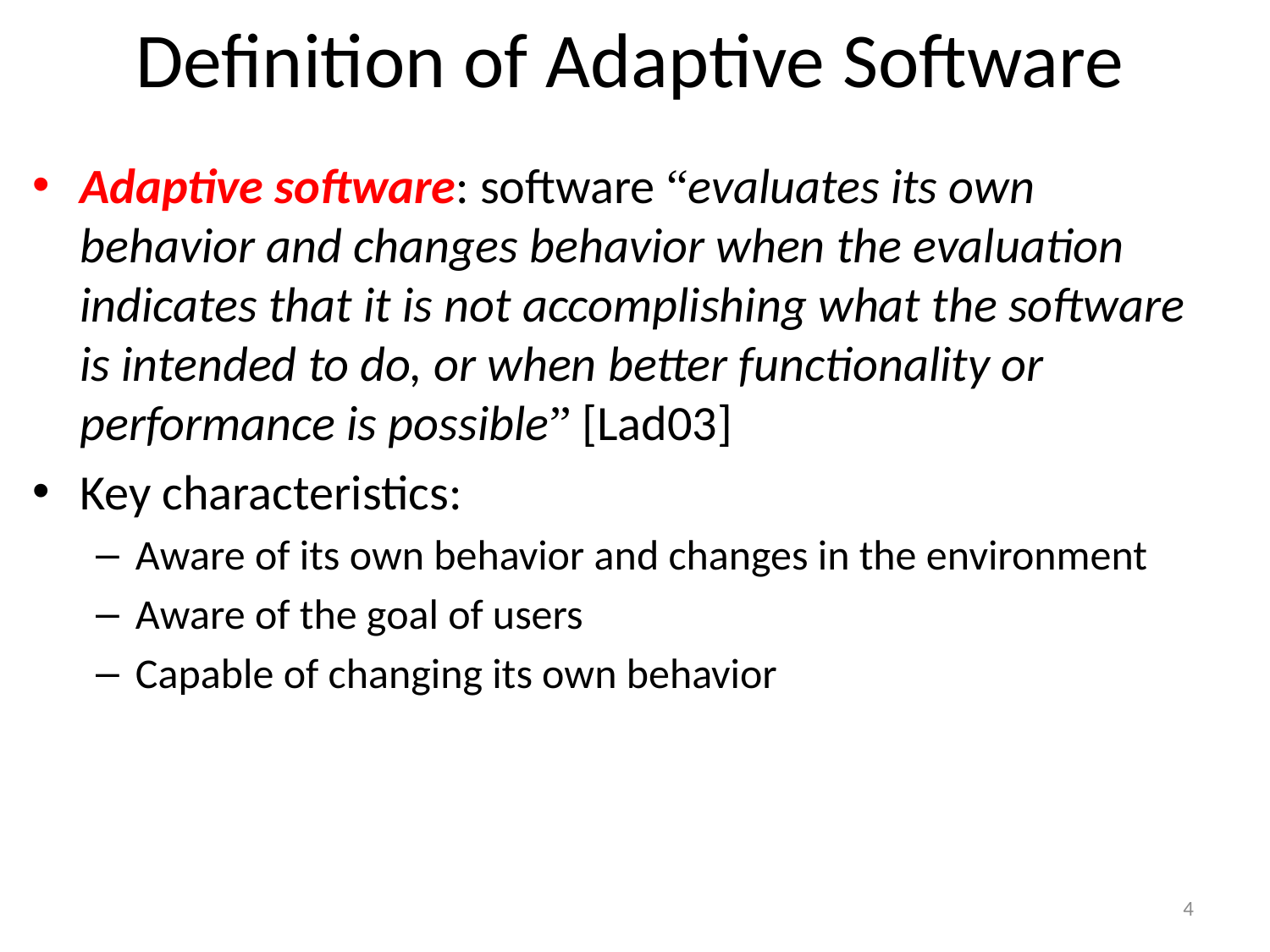

# Definition of Adaptive Software
Adaptive software: software “evaluates its own behavior and changes behavior when the evaluation indicates that it is not accomplishing what the software is intended to do, or when better functionality or performance is possible” [Lad03]
Key characteristics:
Aware of its own behavior and changes in the environment
Aware of the goal of users
Capable of changing its own behavior
4